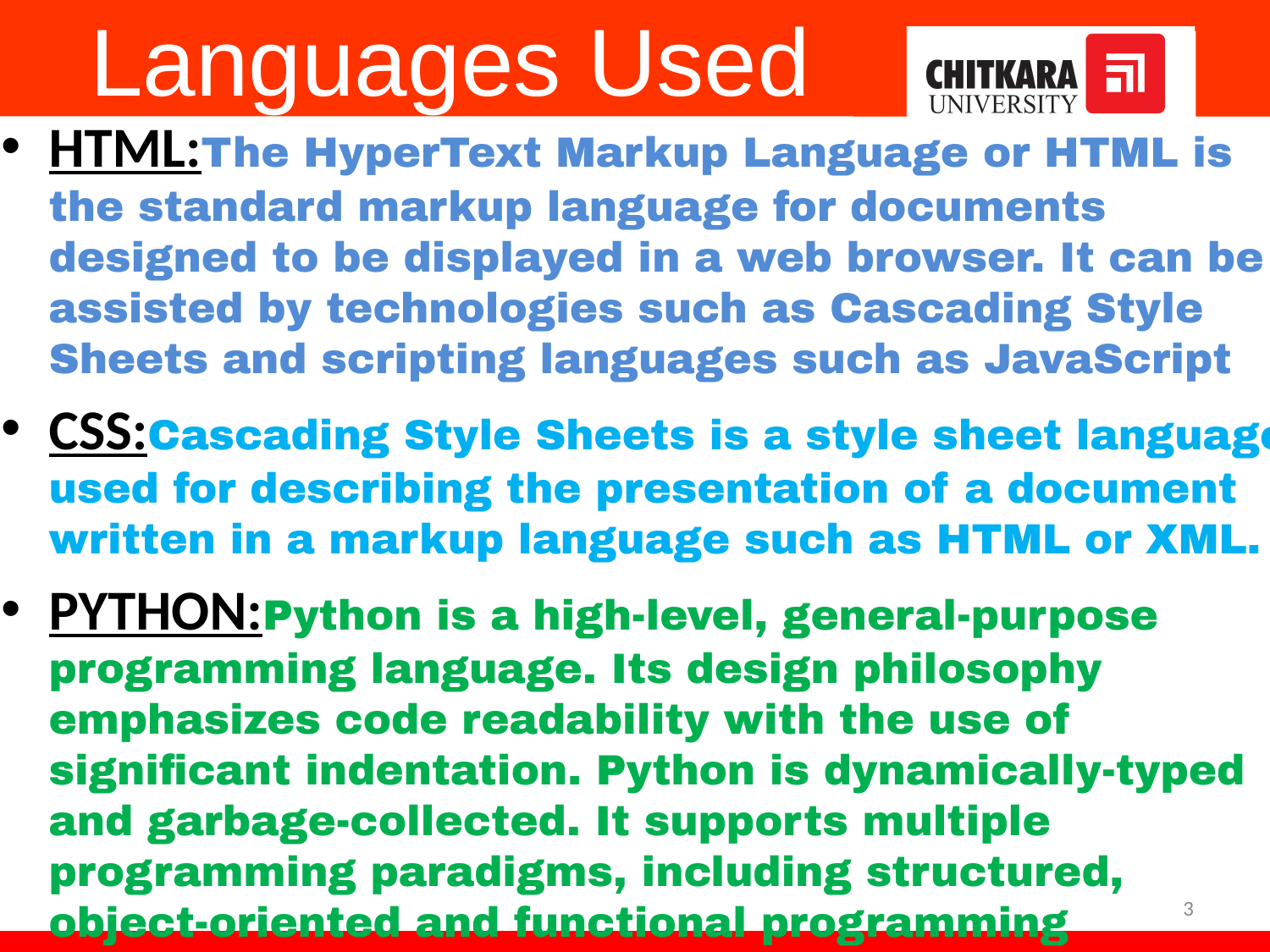

# Languages Used
HTML:The HyperText Markup Language or HTML is the standard markup language for documents designed to be displayed in a web browser. It can be assisted by technologies such as Cascading Style Sheets and scripting languages such as JavaScript
CSS:Cascading Style Sheets is a style sheet language used for describing the presentation of a document written in a markup language such as HTML or XML.
PYTHON:Python is a high-level, general-purpose programming language. Its design philosophy emphasizes code readability with the use of significant indentation. Python is dynamically-typed and garbage-collected. It supports multiple programming paradigms, including structured, object-oriented and functional programming
3